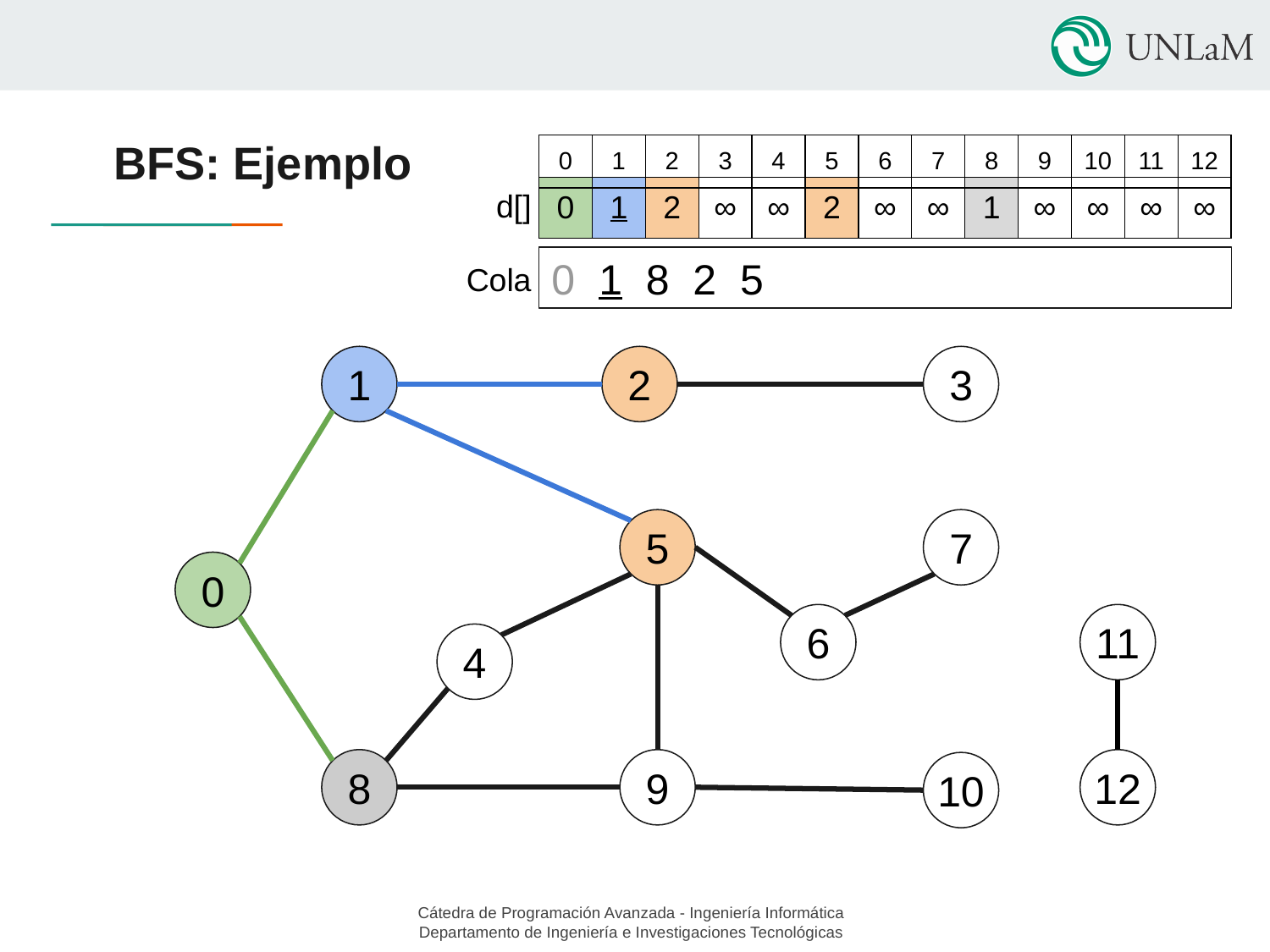

# BFS: Ejemplo
| 0 | 1 | 2 | 3 | 4 | 5 | 6 | 7 | 8 | 9 | 10 | 11 | 12 |
| --- | --- | --- | --- | --- | --- | --- | --- | --- | --- | --- | --- | --- |
d[]
| 0 | 1 | 2 | ∞ | ∞ | 2 | ∞ | ∞ | 1 | ∞ | ∞ | ∞ | ∞ |
| --- | --- | --- | --- | --- | --- | --- | --- | --- | --- | --- | --- | --- |
Cola
0  1  8  2  5
1
2
3
5
7
0
11
6
4
12
8
9
10